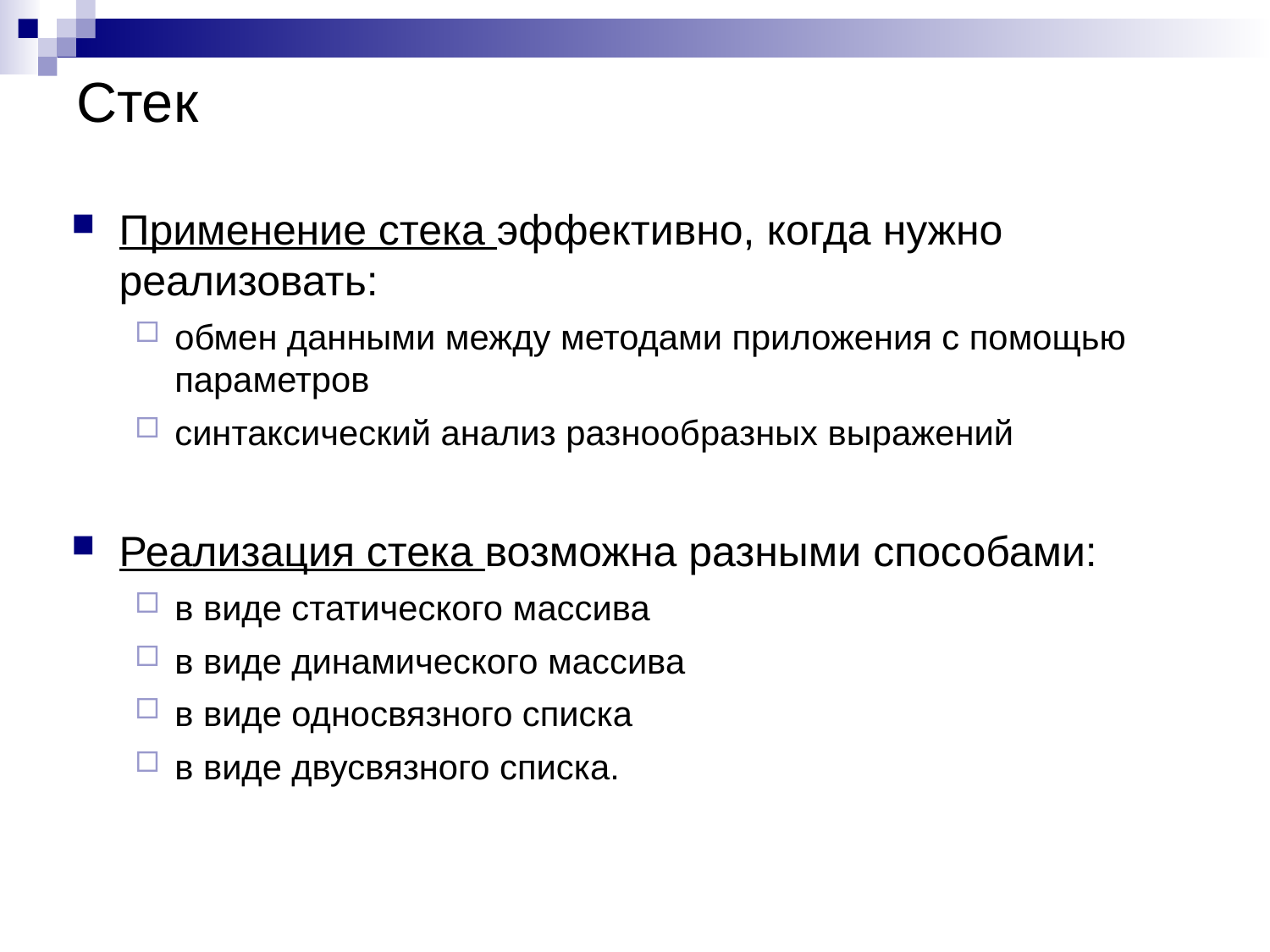

# Стек
Применение стека эффективно, когда нужно реализовать:
обмен данными между методами приложения с помощью параметров
синтаксический анализ разнообразных выражений

Реализация стека возможна разными способами:
в виде статического массива
в виде динамического массива
в виде односвязного списка
в виде двусвязного списка.